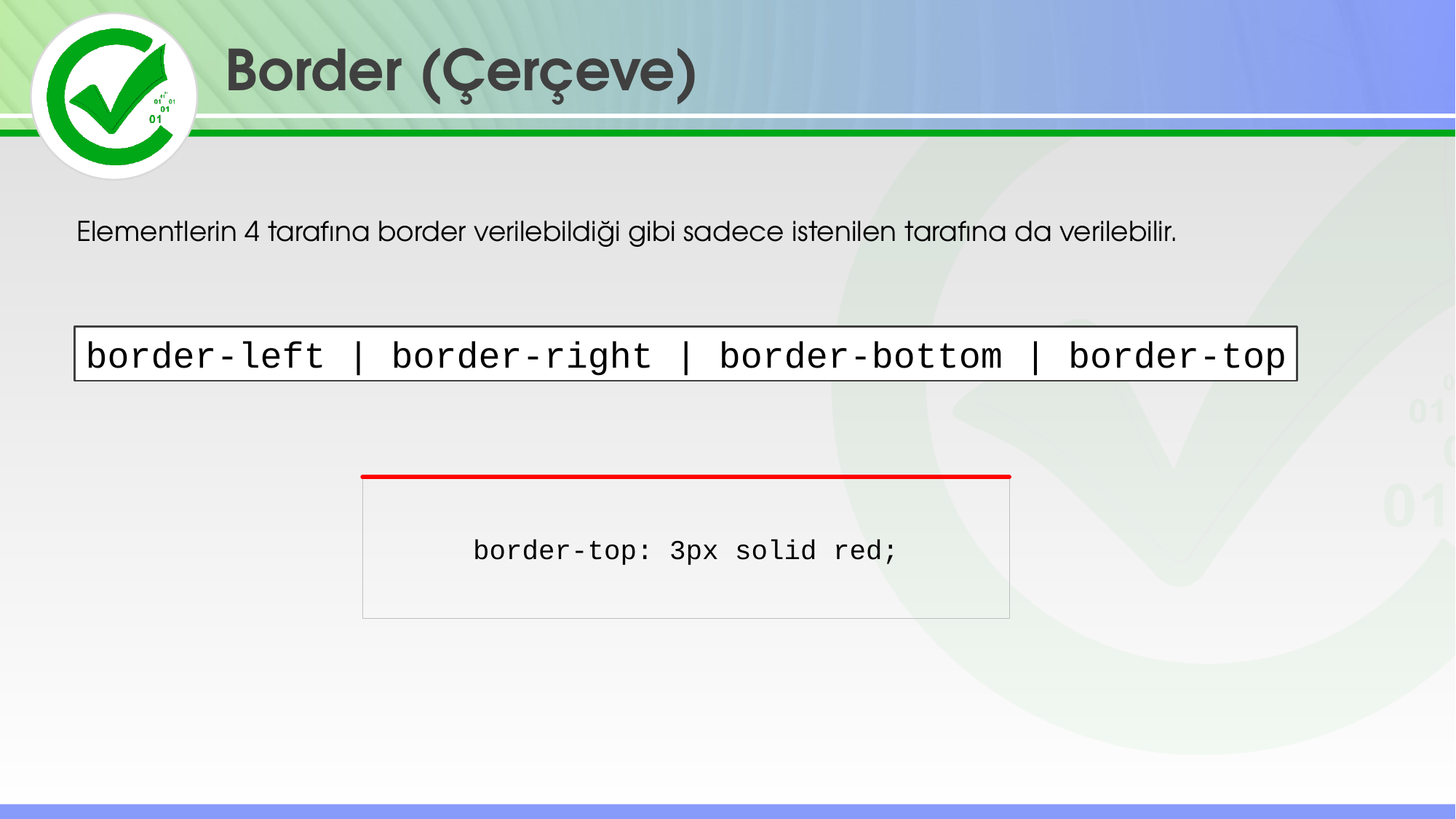

Border (Çerçeve)
Elementlerin 4 tarafına border verilebildiği gibi sadece istenilen tarafına da verilebilir.
border-left | border-right | border-bottom | border-top

border-top: 3px solid red;